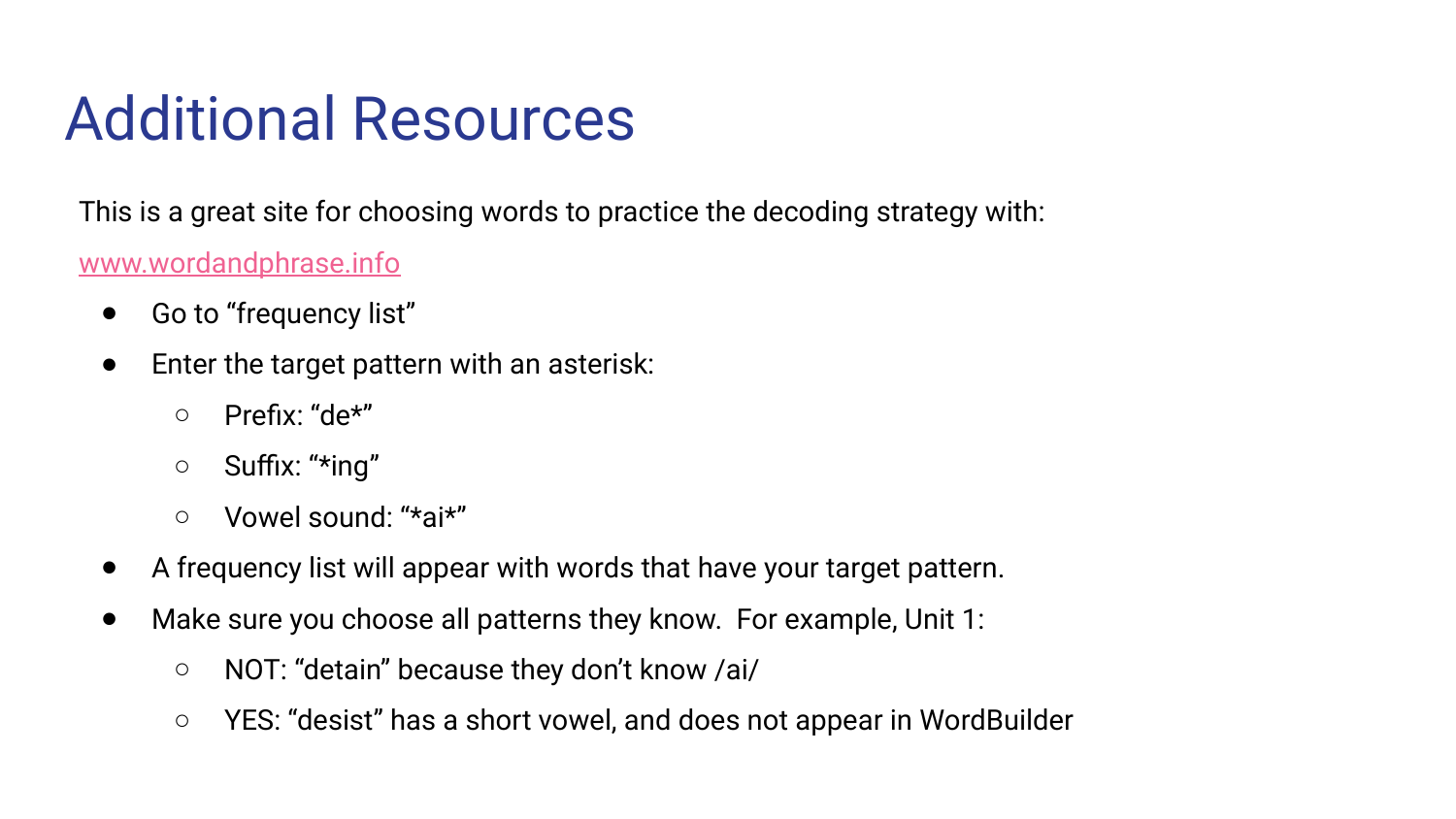

# Additional Resources
This is a great site for choosing words to practice the decoding strategy with:
www.wordandphrase.info
Go to “frequency list”
Enter the target pattern with an asterisk:
Prefix: “de*”
Suffix: “*ing”
Vowel sound: “*ai*”
A frequency list will appear with words that have your target pattern.
Make sure you choose all patterns they know.  For example, Unit 1:
NOT: “detain” because they don’t know /ai/
YES: “desist” has a short vowel, and does not appear in WordBuilder